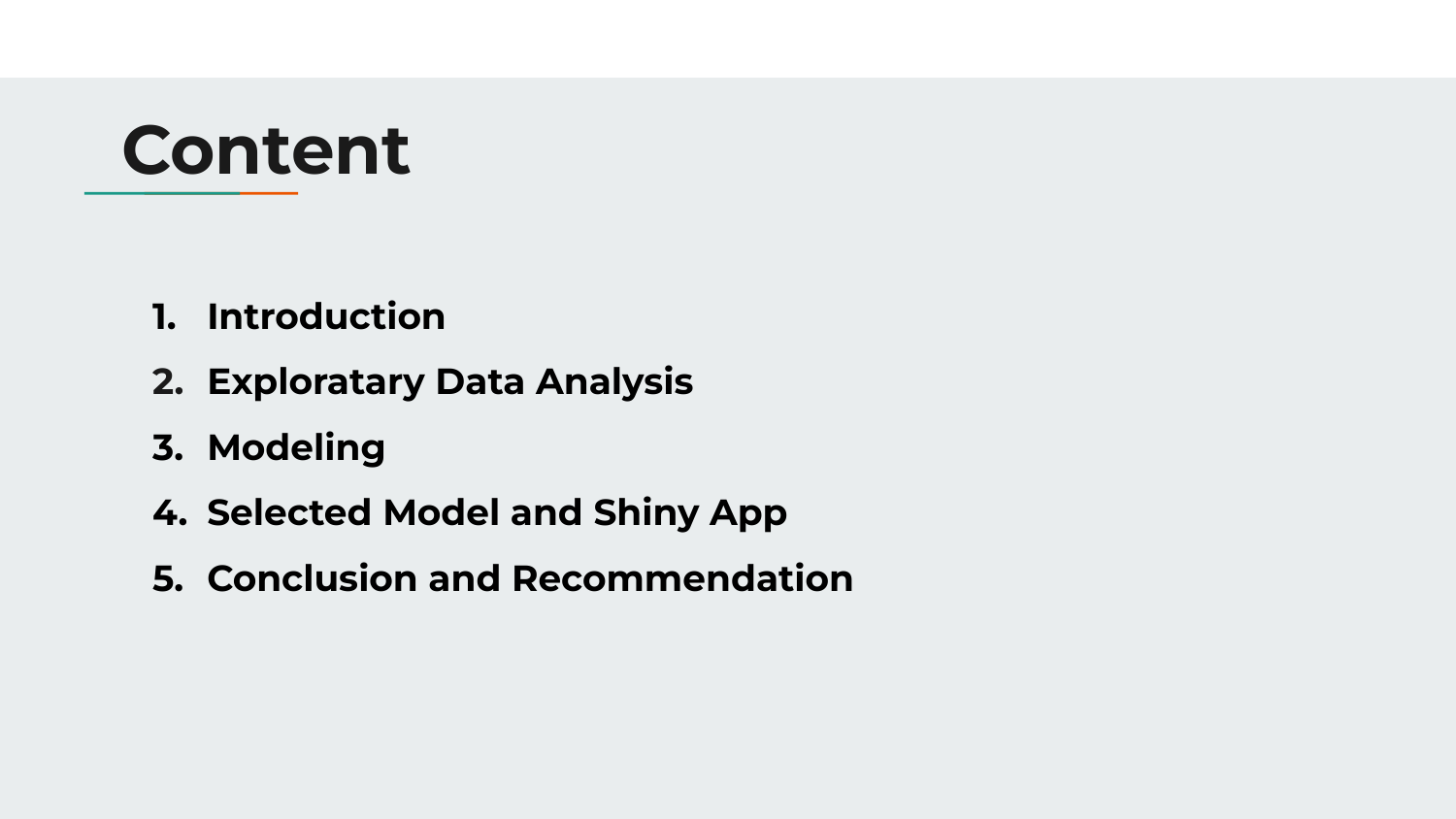

Content
# Introduction
Exploratary Data Analysis
Modeling
Selected Model and Shiny App
Conclusion and Recommendation